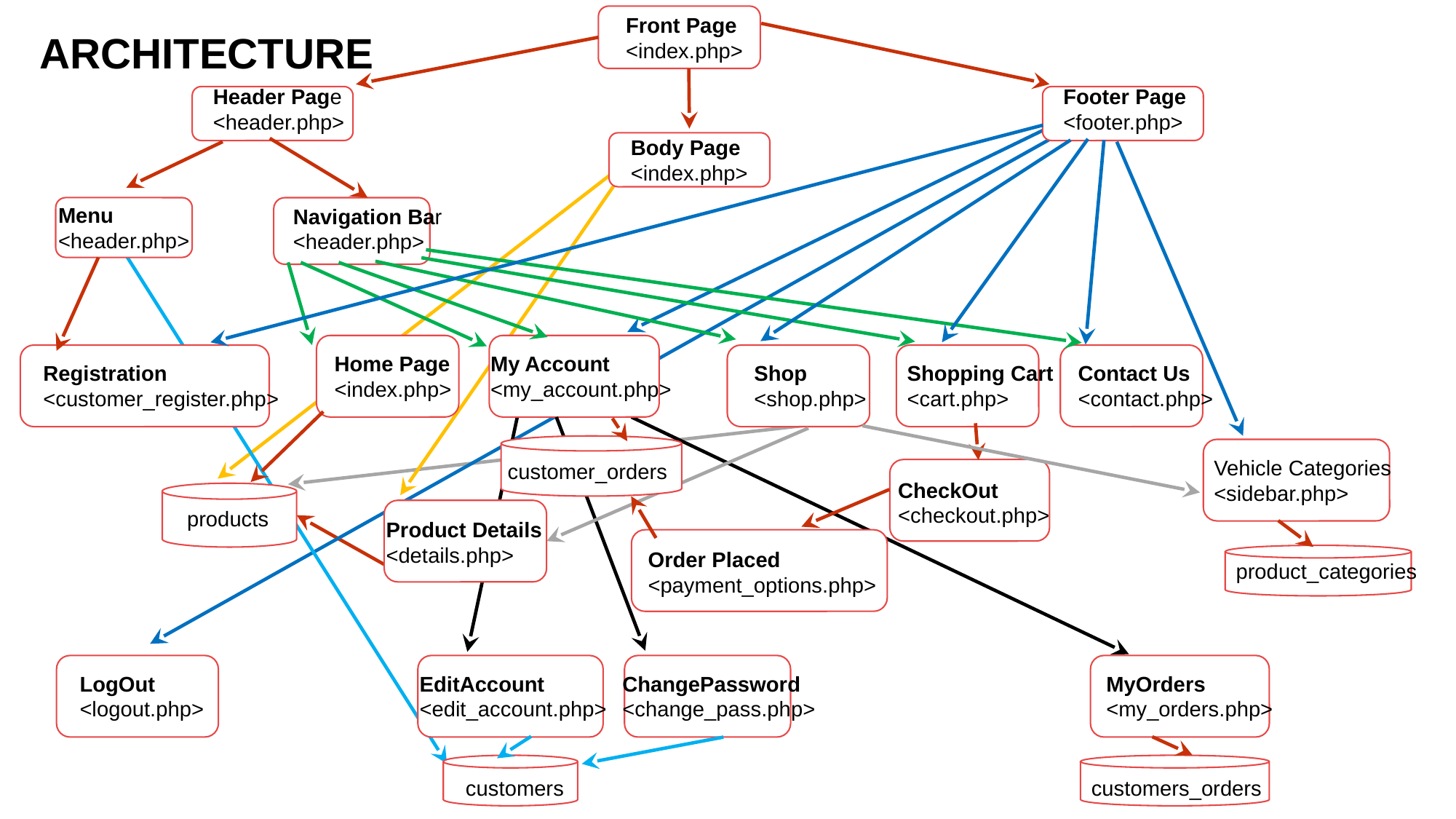

Front Page
<index.php>
ARCHITECTURE
Header Page
<header.php>
Footer Page
<footer.php>

Body Page
<index.php>

Menu
<header.php>

Navigation Bar
<header.php>

My Account
<my_account.php>

Home Page
<index.php>

Registration
<customer_register.php>
Shop
<shop.php>
Shopping Cart
<cart.php>
Contact Us
<contact.php>

customer_orders

Vehicle Categories
<sidebar.php>

CheckOut
<checkout.php>

products

Product Details
<details.php>

Order Placed
<payment_options.php>

product_categories

LogOut
<logout.php>
EditAccount
<edit_account.php>
ChangePassword
<change_pass.php>
MyOrders
<my_orders.php>

customers
customers
customers_orders